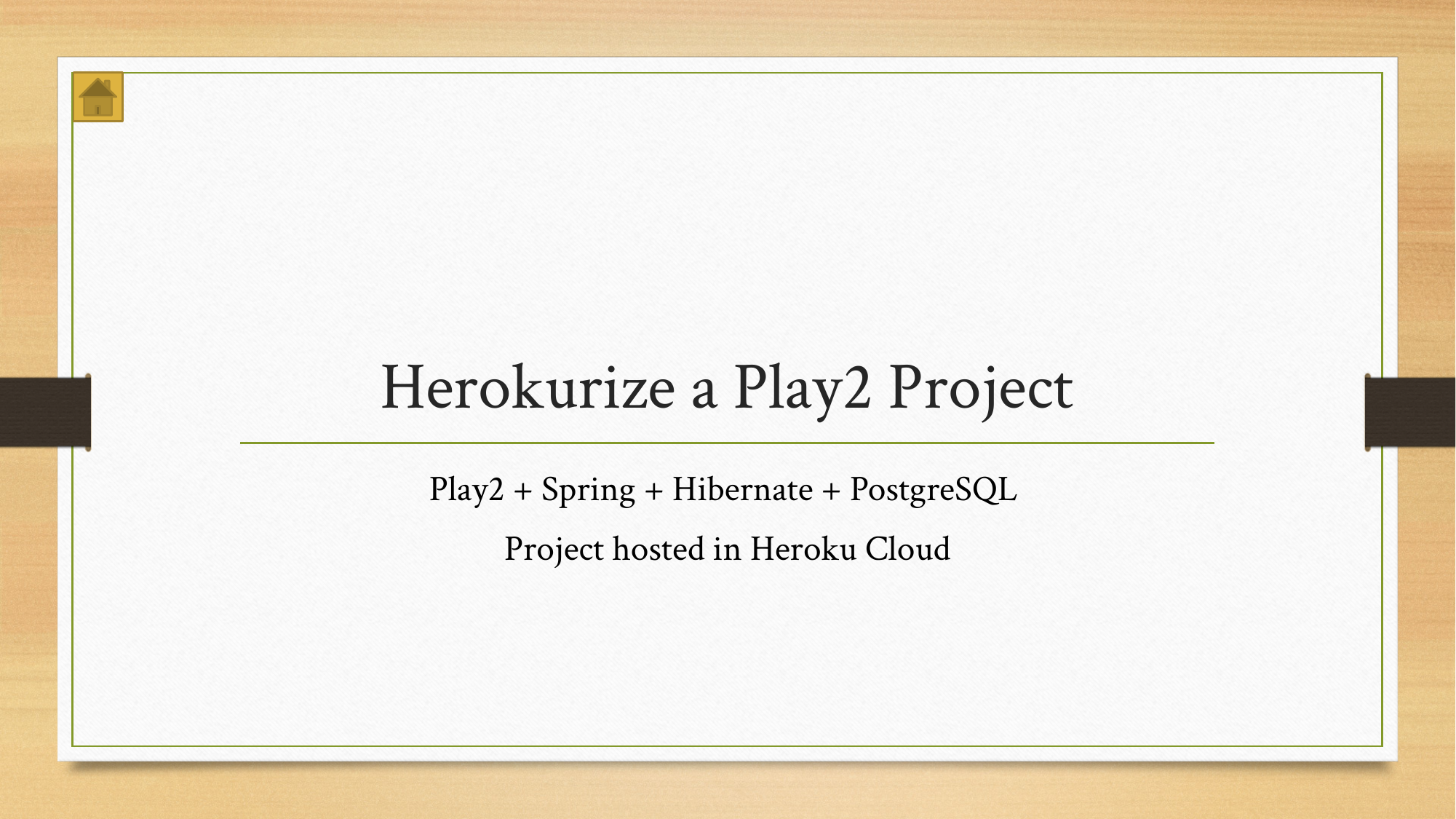

# Herokurize a Play2 Project
Play2 + Spring + Hibernate + PostgreSQL
Project hosted in Heroku Cloud